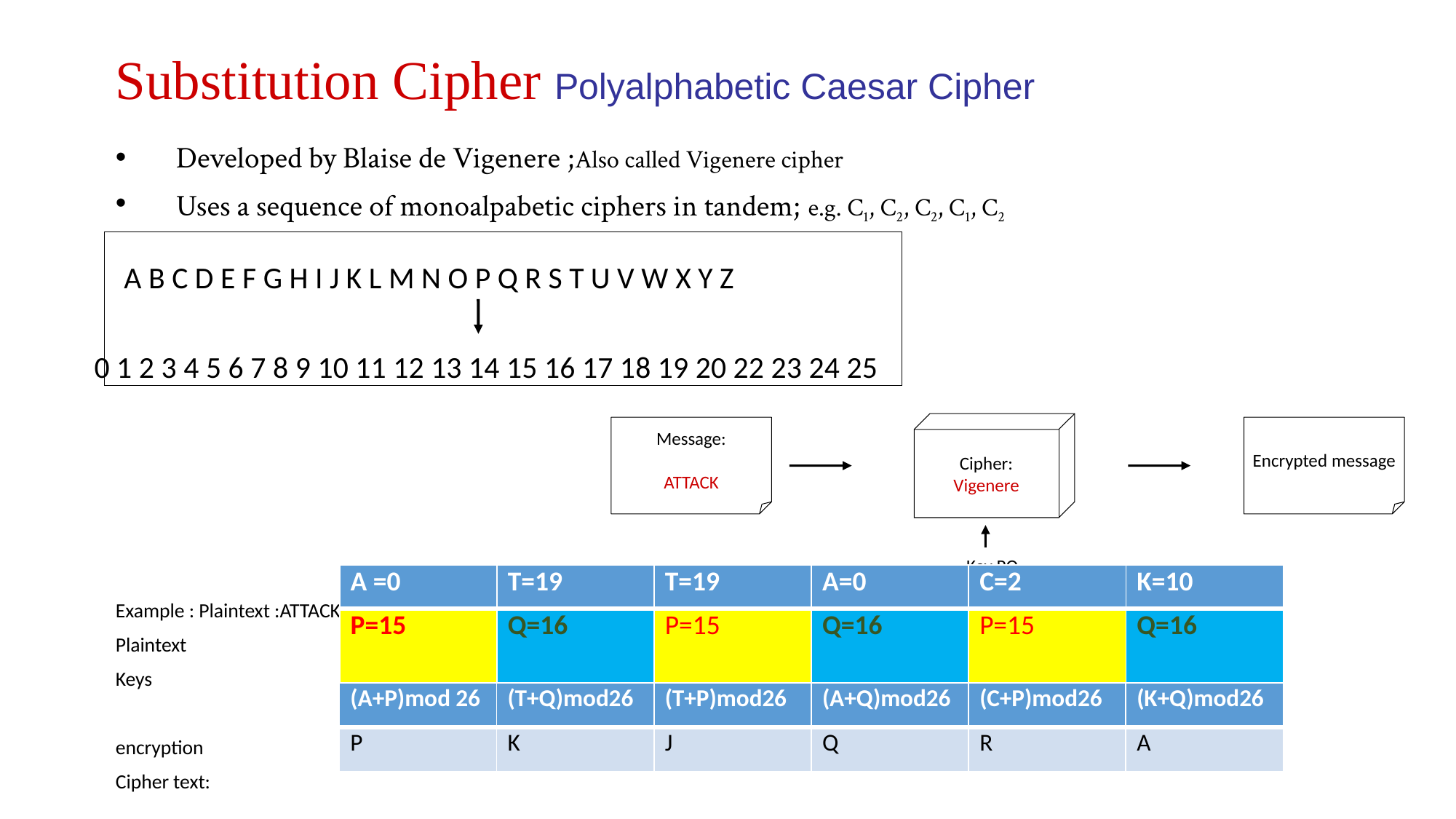

Substitution Cipher Polyalphabetic Caesar Cipher
Developed by Blaise de Vigenere ;Also called Vigenere cipher
Uses a sequence of monoalpabetic ciphers in tandem; e.g. C1, C2, C2, C1, C2

Example : Plaintext :ATTACK , key PQ
Plaintext
Keys

encryption
Cipher text:

A B C D E F G H I J K L M N O P Q R S T U V W X Y Z

0 1 2 3 4 5 6 7 8 9 10 11 12 13 14 15 16 17 18 19 20 22 23 24 25

Cipher:
Vigenere

Message:

ATTACK
Encrypted message

  Key PQ
| A =0 | T=19 | T=19 | A=0 | C=2 | K=10 |
| --- | --- | --- | --- | --- | --- |
| P=15 | Q=16 | P=15 | Q=16 | P=15 | Q=16 |
| (A+P)mod 26 | (T+Q)mod26 | (T+P)mod26 | (A+Q)mod26 | (C+P)mod26 | (K+Q)mod26 |
| --- | --- | --- | --- | --- | --- |
| P | K | J | Q | R | A |